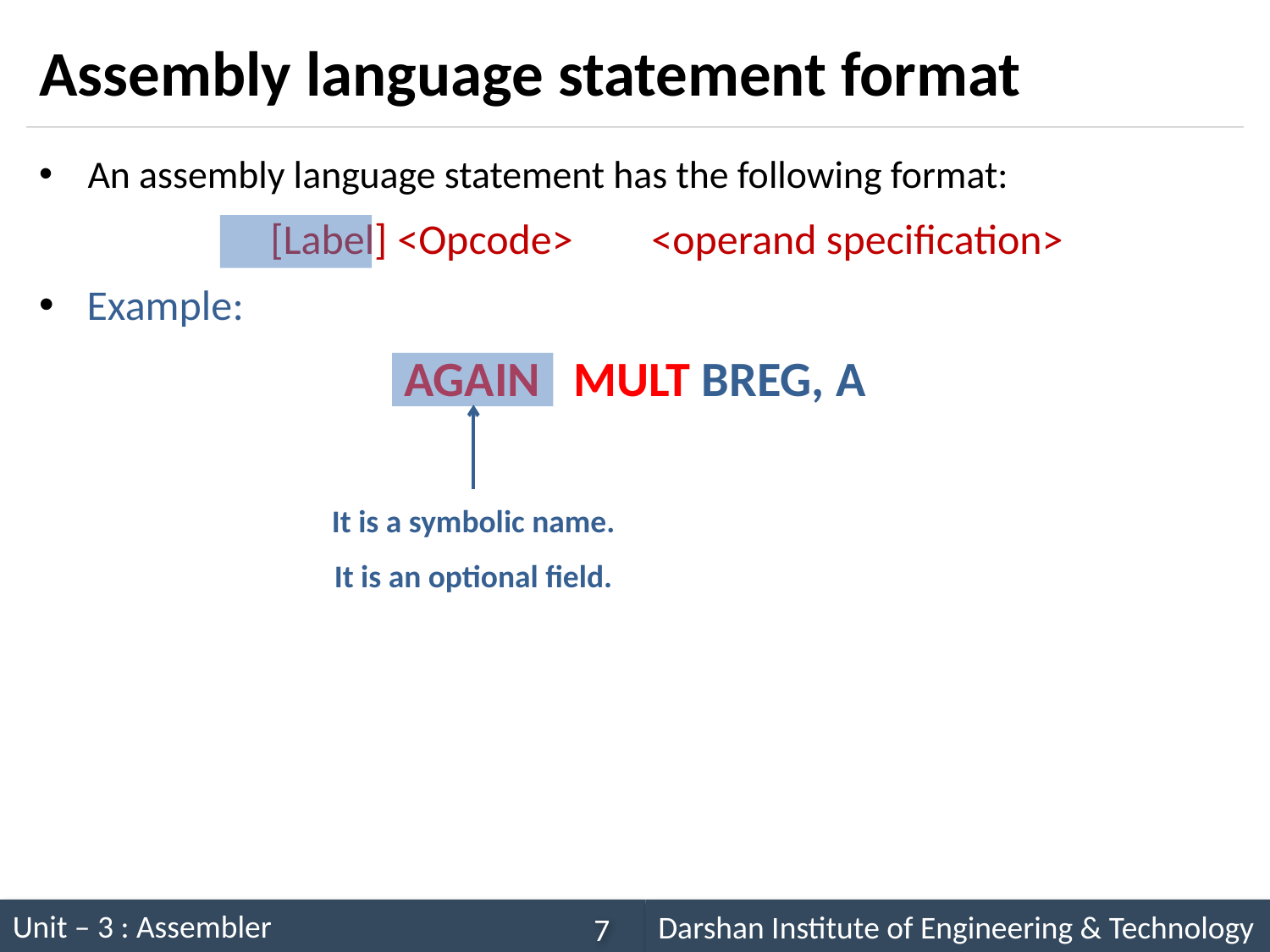

# Assembly language statement format
An assembly language statement has the following format:
[Label]	<Opcode>	<operand specification>
Example:
AGAIN   MULT BREG, A

It is a symbolic name.
It is an optional field.